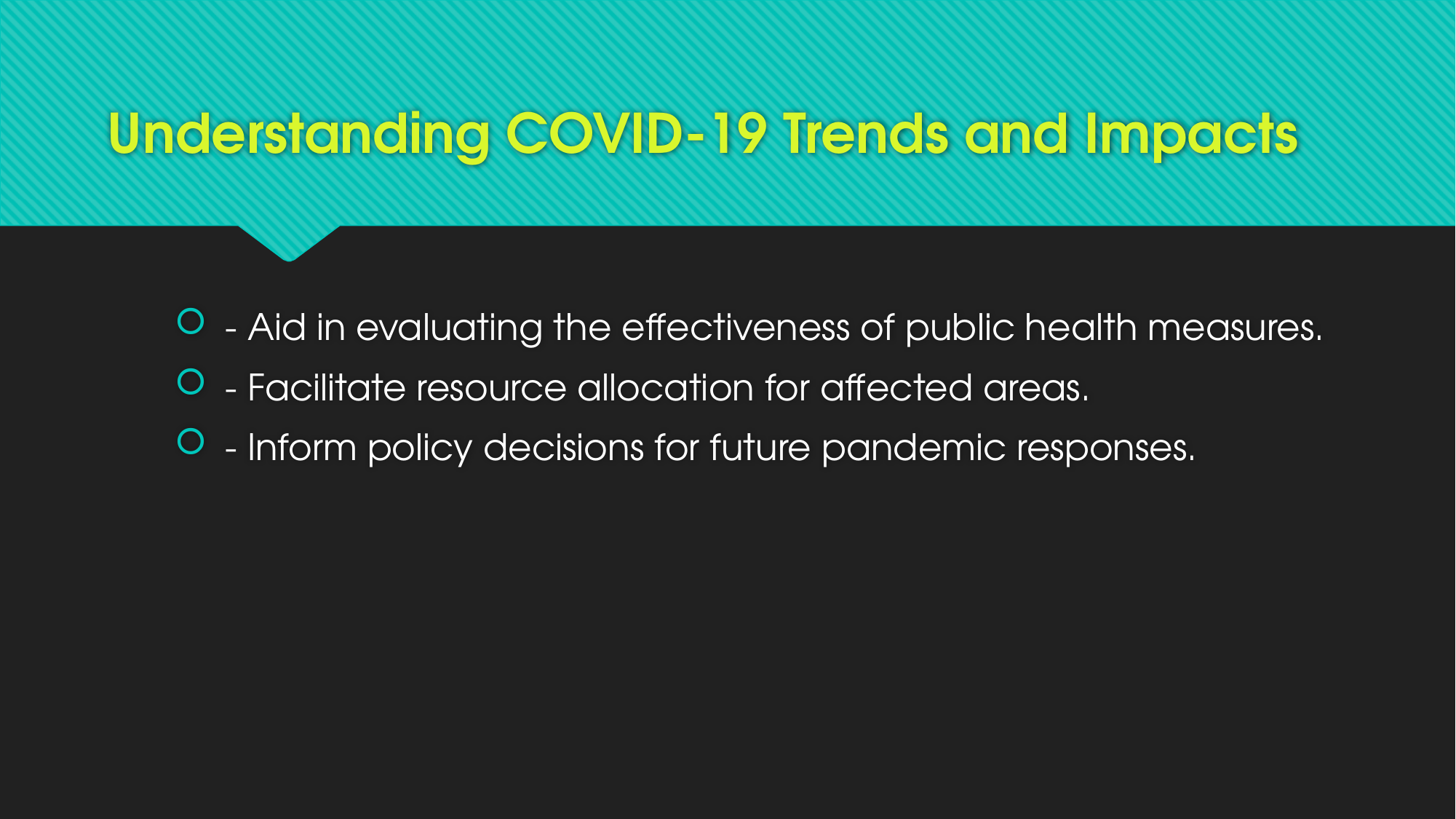

# Understanding COVID-19 Trends and Impacts
 - Aid in evaluating the effectiveness of public health measures.
 - Facilitate resource allocation for affected areas.
 - Inform policy decisions for future pandemic responses.